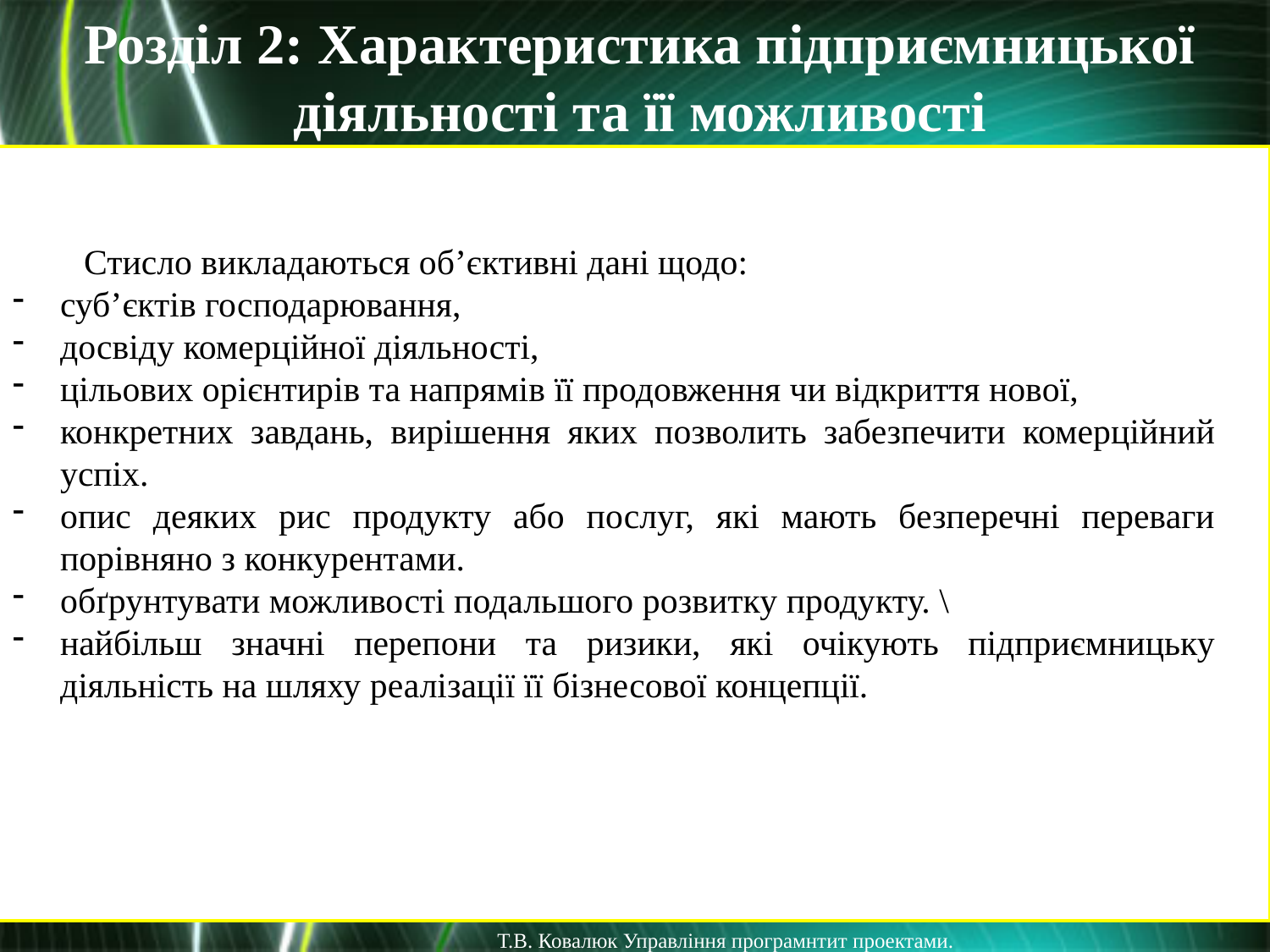

Розділ 2: Характеристика підприємницької діяльності та її можливості
 Стисло викладаються об’єктивні дані щодо:
суб’єктів господарювання,
досвіду комерційної діяльності,
цільових орієнтирів та напрямів її продовження чи відкриття нової,
конкретних завдань, вирішення яких позволить забезпечити комерційний успіх.
опис деяких рис продукту або послуг, які мають безперечні переваги порівняно з конкурентами.
обґрунтувати можливості подальшого розвитку продукту. \
найбільш значні перепони та ризики, які очікують підприємницьку діяльність на шляху реалізації її бізнесової концепції.